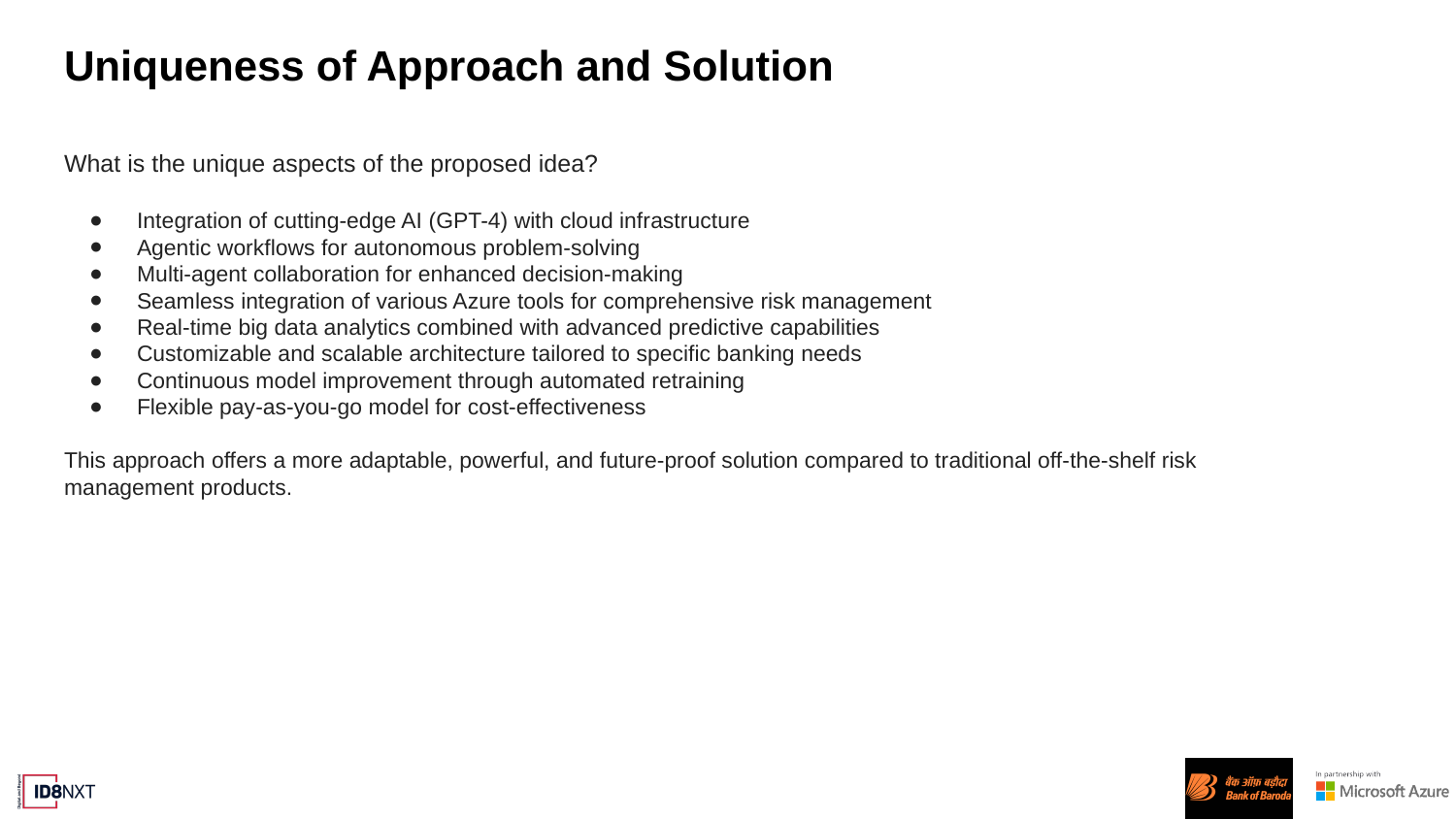

# Uniqueness of Approach and Solution
What is the unique aspects of the proposed idea?

Integration of cutting-edge AI (GPT-4) with cloud infrastructure
Agentic workflows for autonomous problem-solving
Multi-agent collaboration for enhanced decision-making
Seamless integration of various Azure tools for comprehensive risk management
Real-time big data analytics combined with advanced predictive capabilities
Customizable and scalable architecture tailored to specific banking needs
Continuous model improvement through automated retraining
Flexible pay-as-you-go model for cost-effectiveness

This approach offers a more adaptable, powerful, and future-proof solution compared to traditional off-the-shelf risk management products.